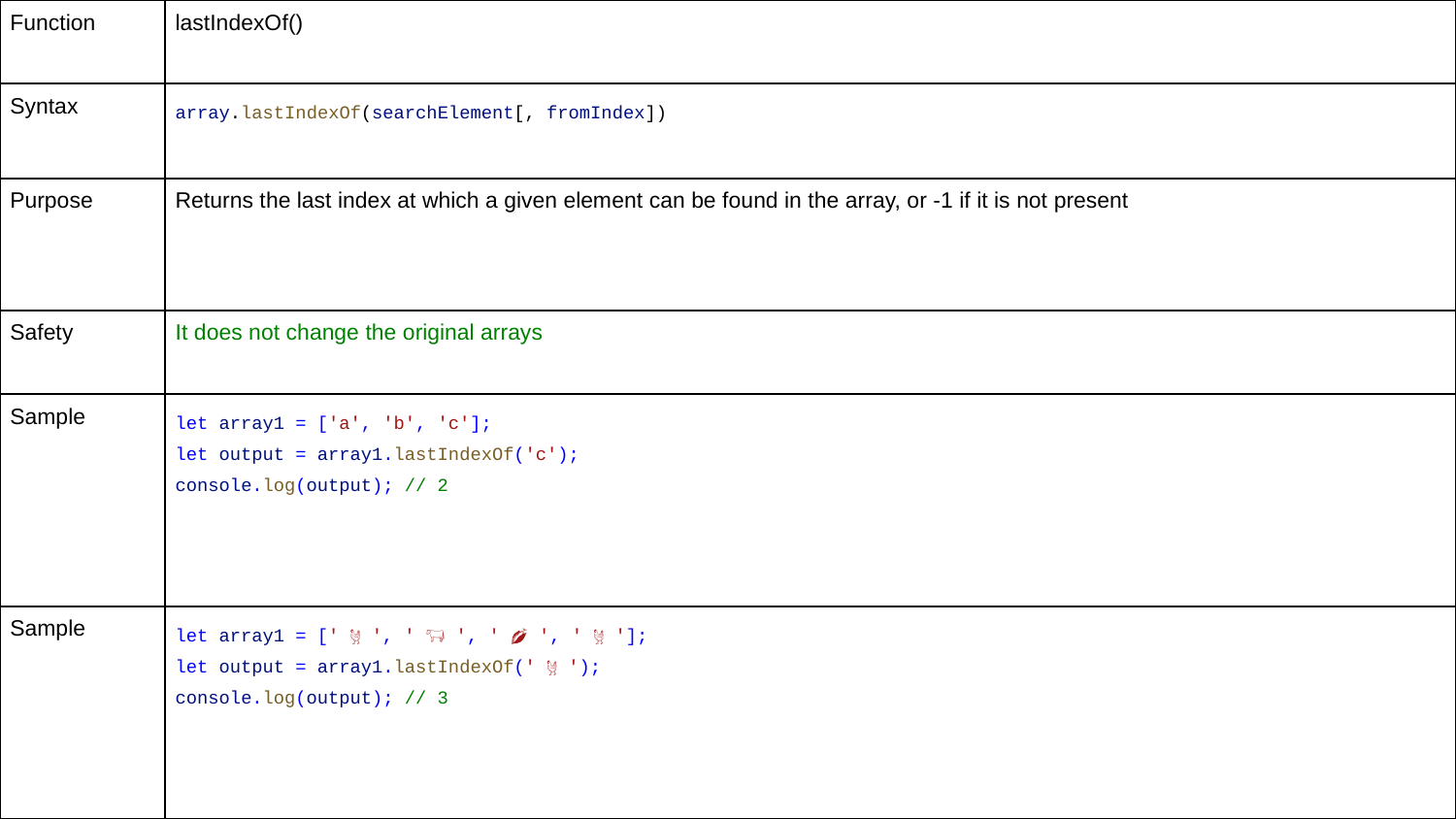

| Function | lastIndexOf() |
| --- | --- |
| Syntax | array.lastIndexOf(searchElement[, fromIndex]) |
| Purpose | Returns the last index at which a given element can be found in the array, or -1 if it is not present |
| Safety | It does not change the original arrays |
| Sample | let array1 = ['a', 'b', 'c']; let output = array1.lastIndexOf('c'); console.log(output); // 2 |
| Sample | let array1 = [' 🐔 ', ' 🐄 ', ' 🌽 ', ' 🐔 ']; let output = array1.lastIndexOf(' 🐔 '); console.log(output); // 3 |